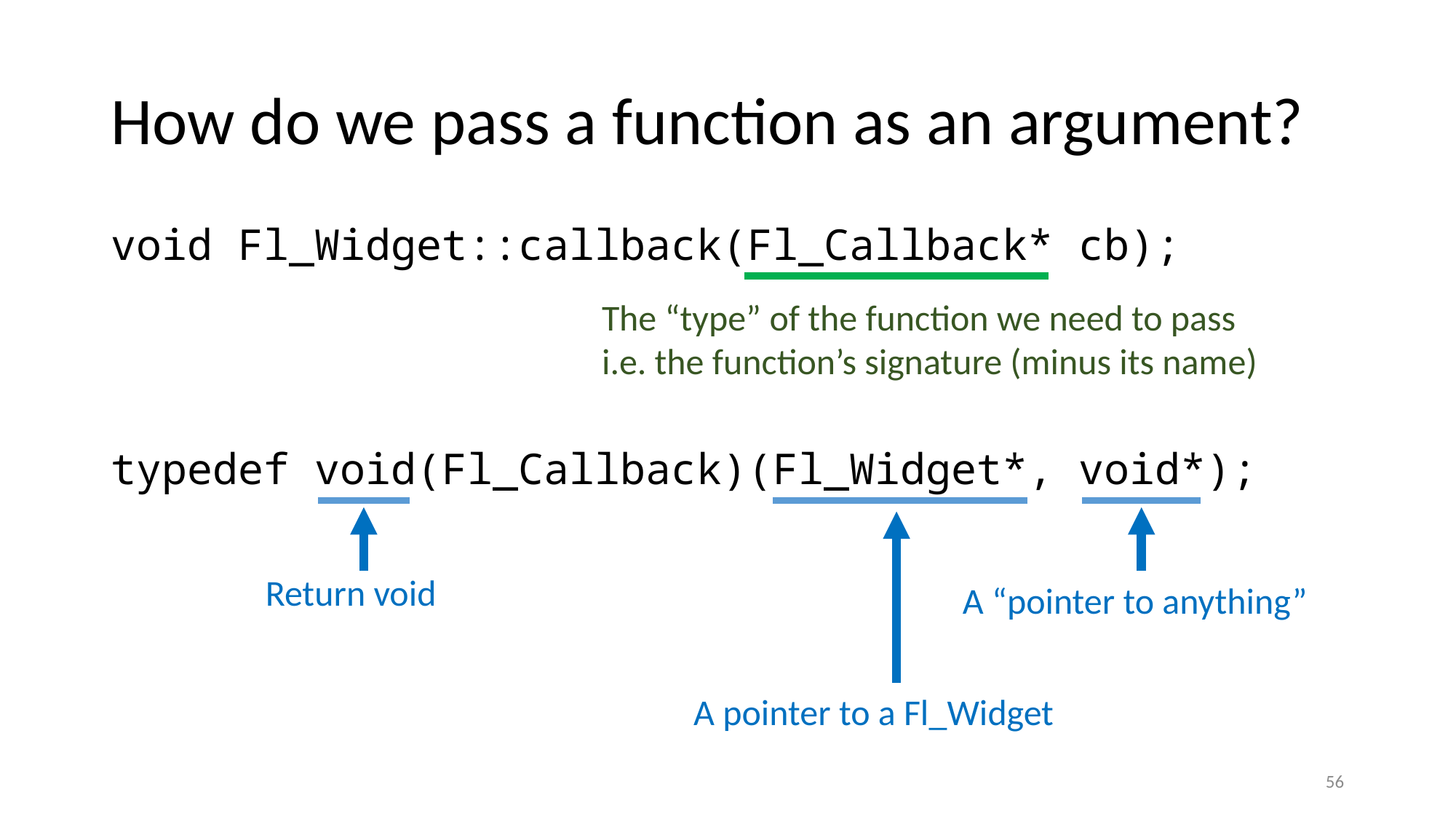

# How do we pass a function as an argument?
void Fl_Widget::callback(Fl_Callback* cb);

typedef void(Fl_Callback)(Fl_Widget*, void*);
The “type” of the function we need to pass
i.e. the function’s signature (minus its name)
Return void
A “pointer to anything”
A pointer to a Fl_Widget
56